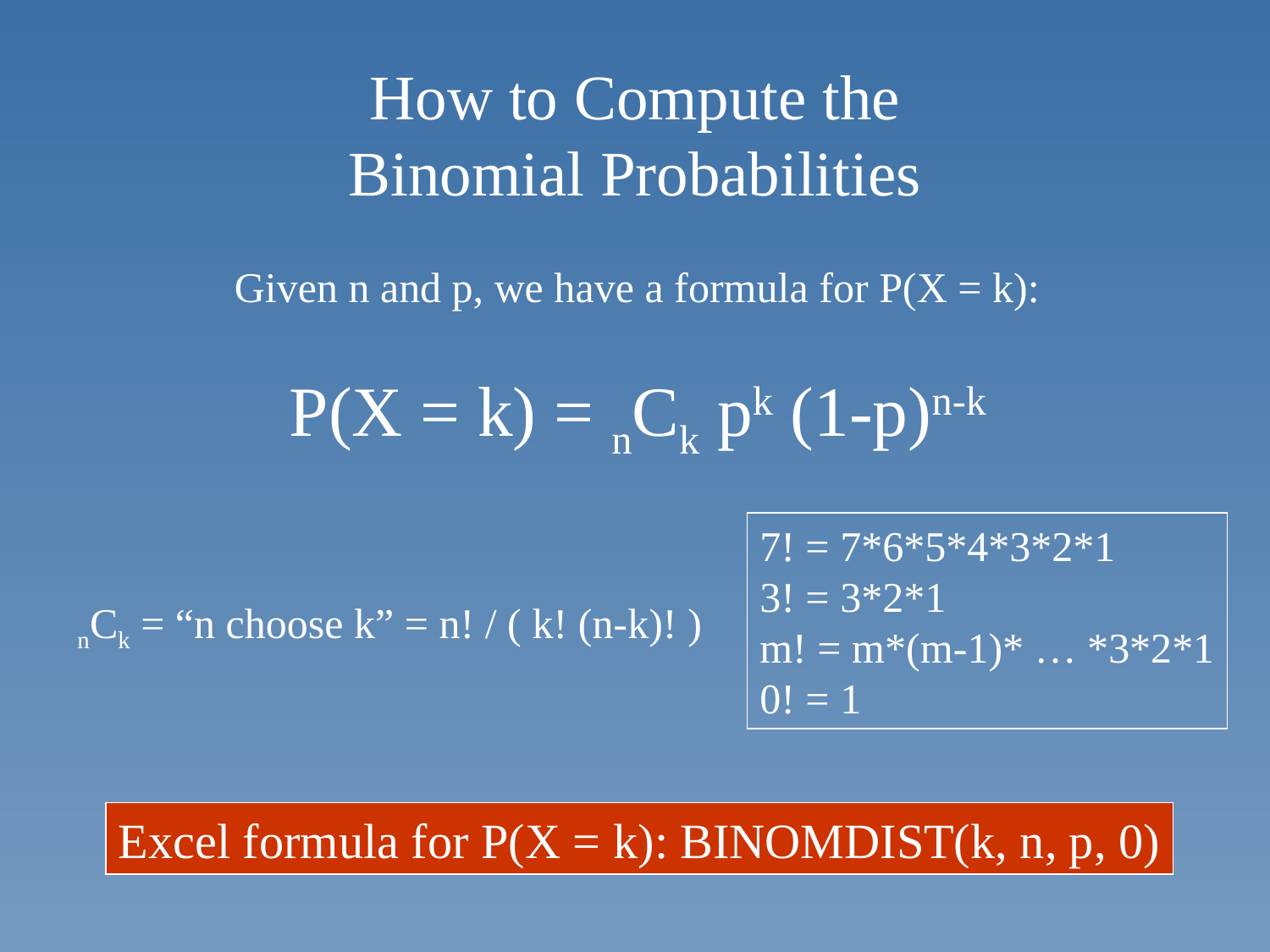

# How to Compute the Binomial Probabilities
Given n and p, we have a formula for P(X = k):
P(X = k) = nCk pk (1-p)n-k
7! = 7*6*5*4*3*2*1
3! = 3*2*1
m! = m*(m-1)* … *3*2*1
0! = 1
nCk = “n choose k” = n! / ( k! (n-k)! )
Excel formula for P(X = k): BINOMDIST(k, n, p, 0)